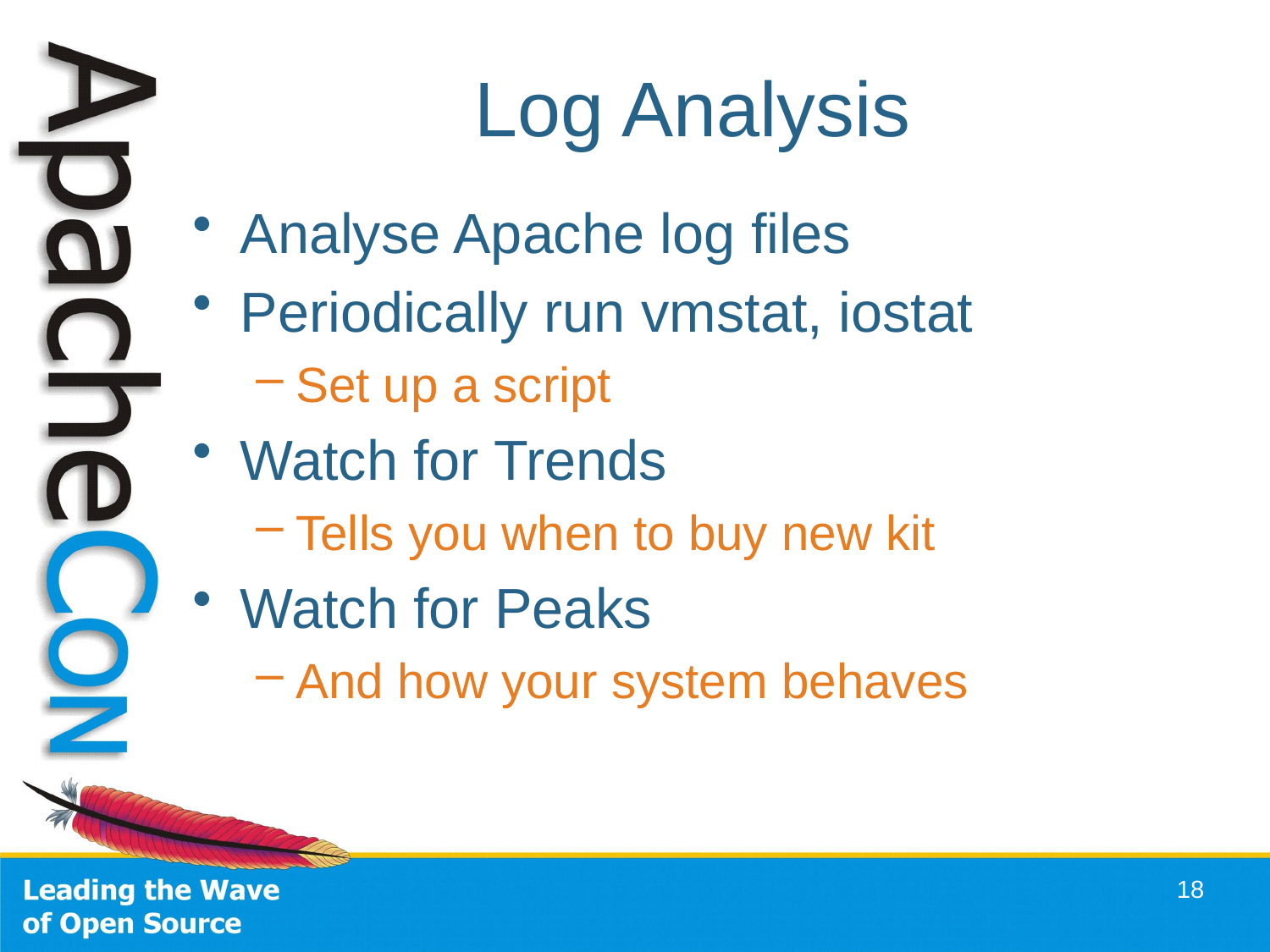

# Log Analysis
Analyse Apache log files
Periodically run vmstat, iostat
Set up a script
Watch for Trends
Tells you when to buy new kit
Watch for Peaks
And how your system behaves
18